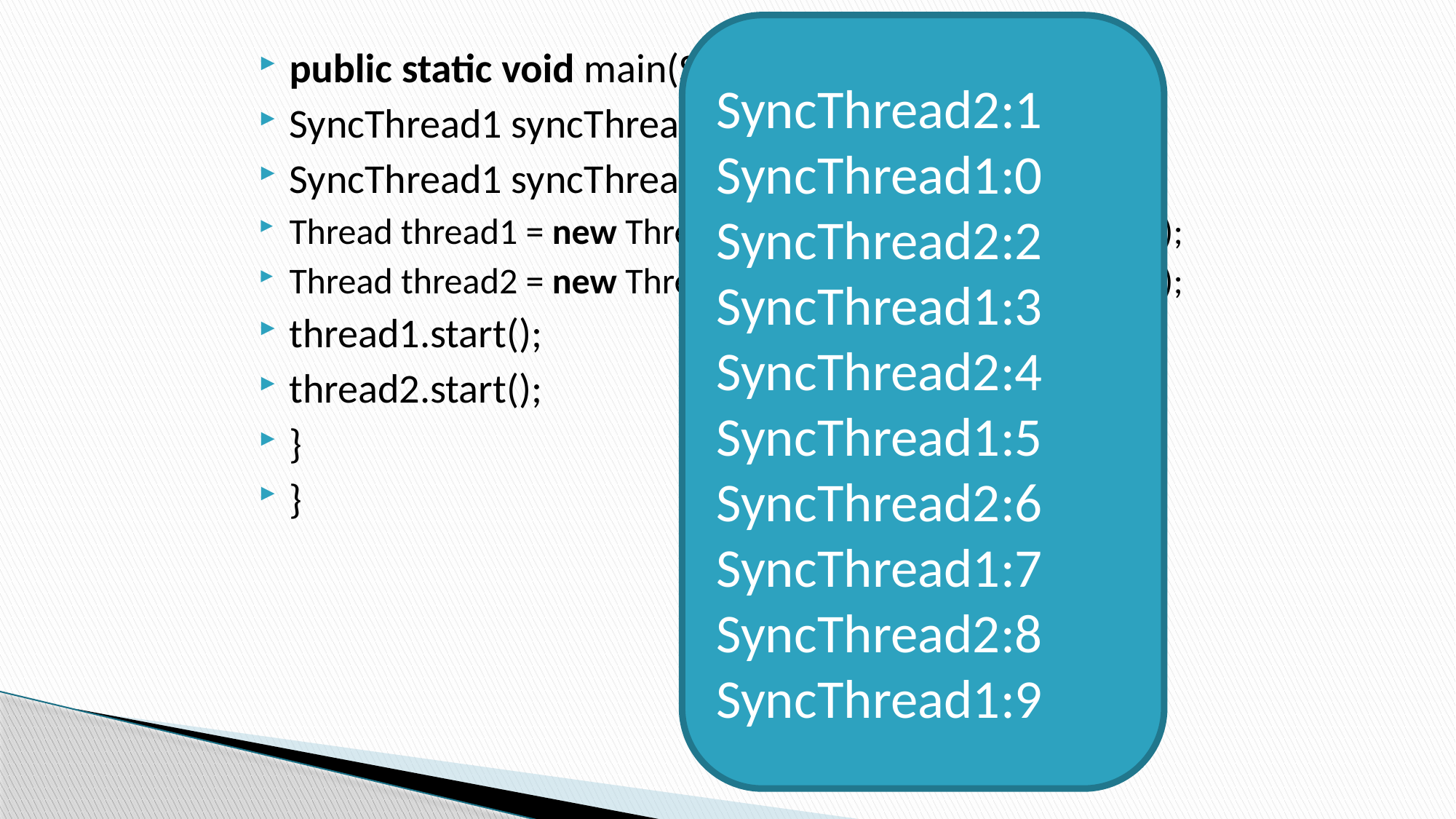

SyncThread2:1
SyncThread1:0
SyncThread2:2
SyncThread1:3
SyncThread2:4
SyncThread1:5
SyncThread2:6
SyncThread1:7
SyncThread2:8
SyncThread1:9
public static void main(String[] args) {
SyncThread1 syncThread1 = new SyncThread1();
SyncThread1 syncThread2 = new SyncThread1();
Thread thread1 = new Thread(syncThread1, "SyncThread1");
Thread thread2 = new Thread(syncThread2, "SyncThread2");
thread1.start();
thread2.start();
}
}